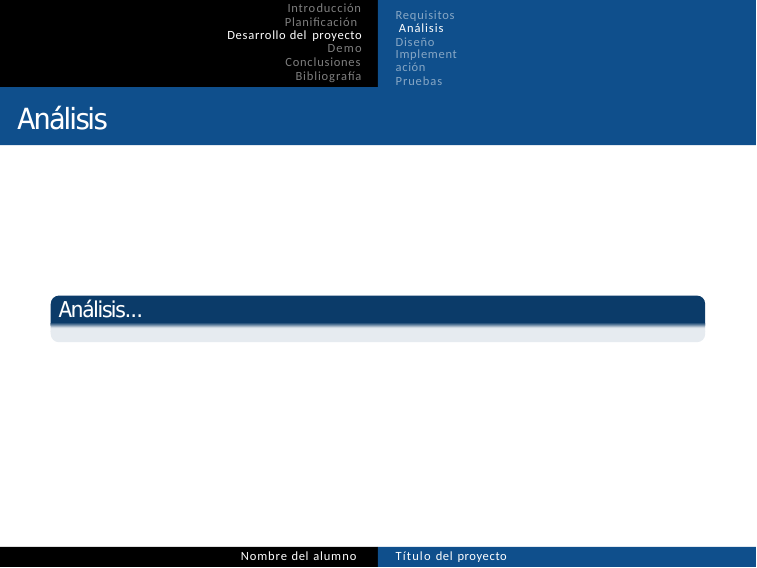

Introducción  Planificación  Desarrollo del proyecto
Demo
Conclusiones  Bibliografía
Requisitos  Análisis  Diseño
Implementación
Pruebas

Análisis
Análisis...

Nombre del alumno
Título del proyecto